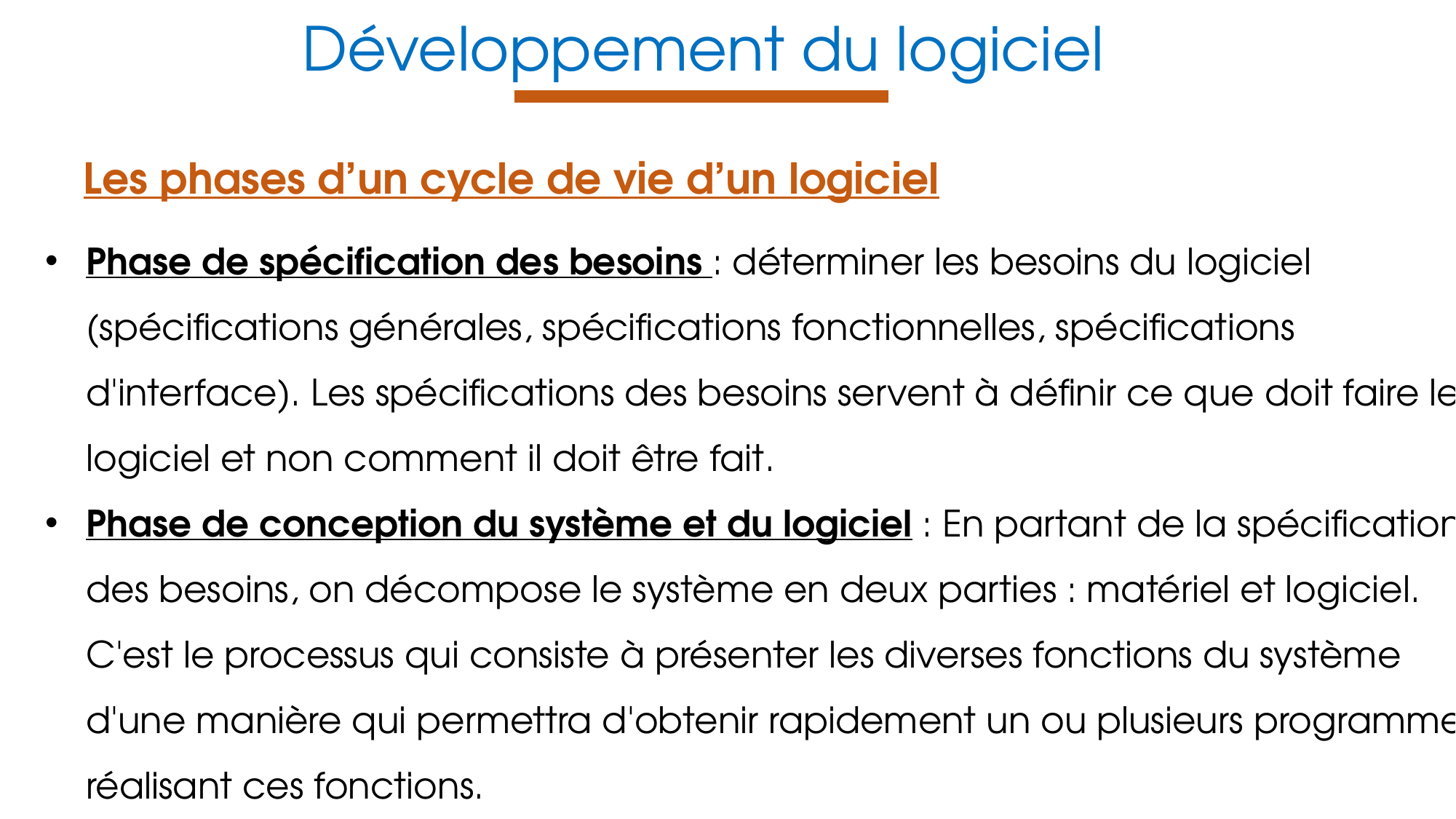

Développement du logiciel
Les phases d’un cycle de vie d’un logiciel
Phase de spécification des besoins : déterminer les besoins du logiciel (spécifications générales, spécifications fonctionnelles, spécifications d'interface). Les spécifications des besoins servent à définir ce que doit faire le logiciel et non comment il doit être fait.
Phase de conception du système et du logiciel : En partant de la spécification des besoins, on décompose le système en deux parties : matériel et logiciel. C'est le processus qui consiste à présenter les diverses fonctions du système d'une manière qui permettra d'obtenir rapidement un ou plusieurs programmes réalisant ces fonctions.